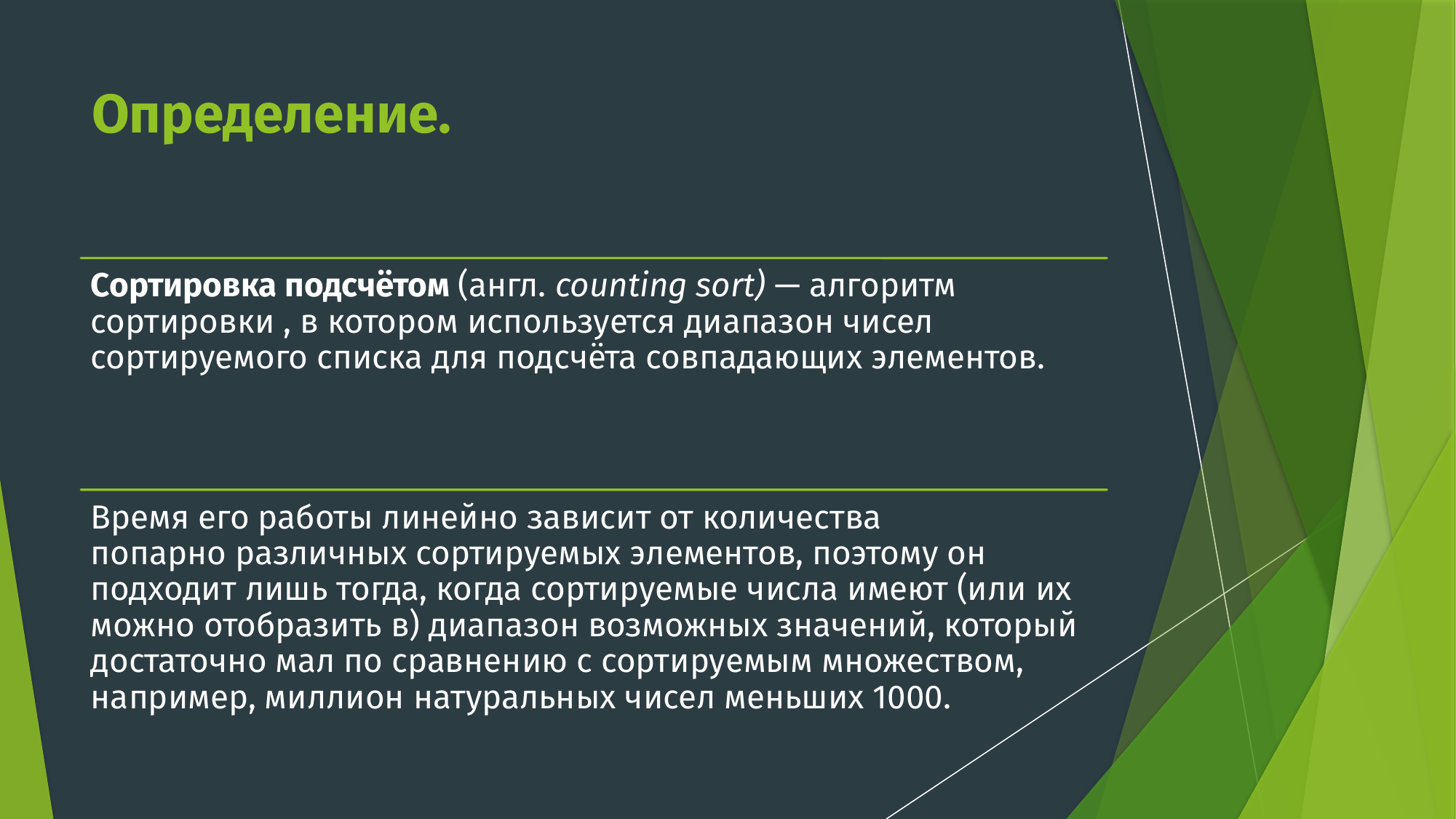

# Определение.

Сортировка подсчётом (англ. counting sort) — алгоритм сортировки , в котором используется диапазон чисел сортируемого списка для подсчёта совпадающих элементов.
Время его работы линейно зависит от количества попарно различных сортируемых элементов, поэтому он подходит лишь тогда, когда сортируемые числа имеют (или их можно отобразить в) диапазон возможных значений, который достаточно мал по сравнению с сортируемым множеством, например, миллион натуральных чисел меньших 1000.